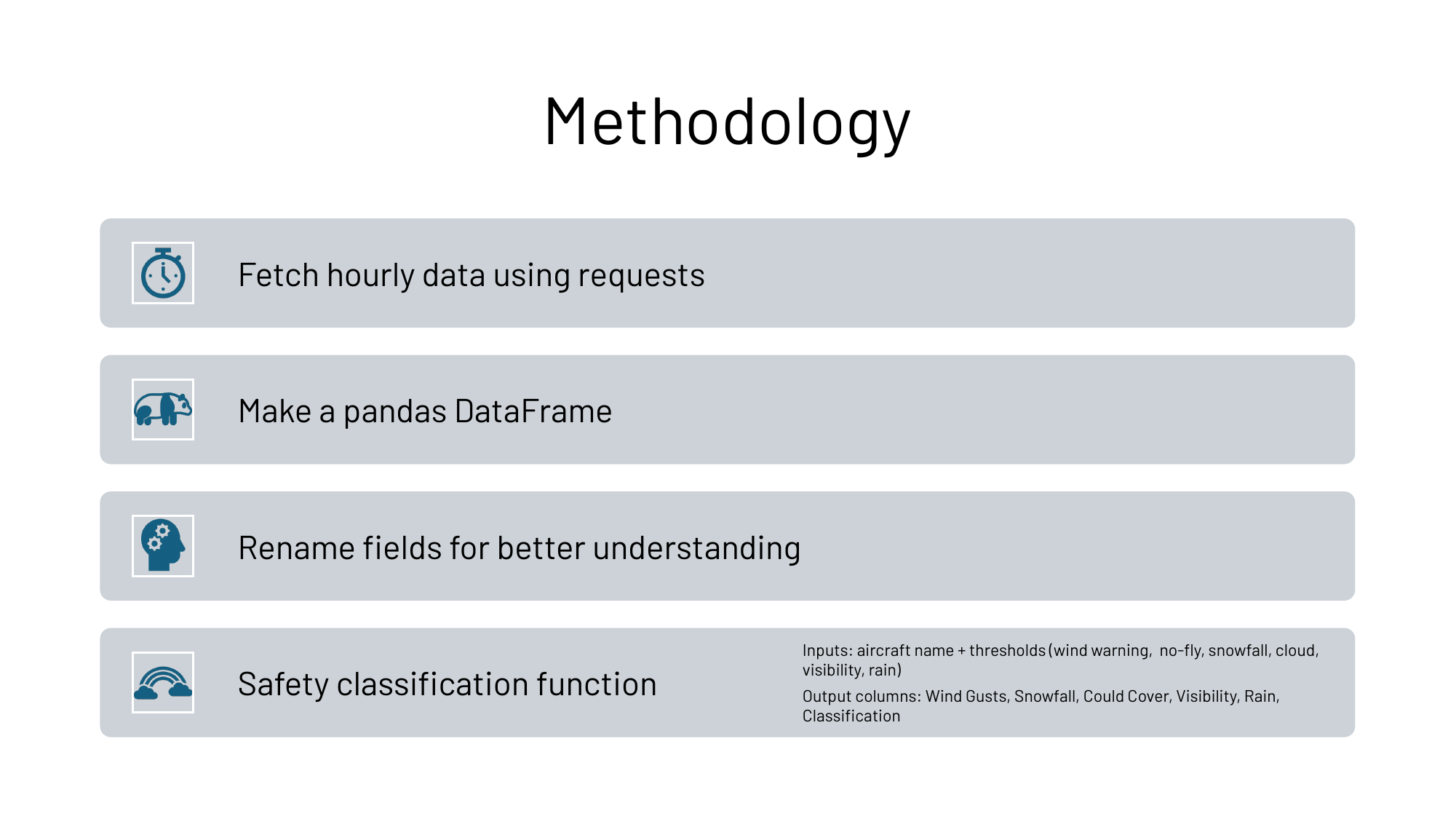

# Methodology
Fetch hourly data using requests
Make a pandas DataFrame
Rename fields for better understanding
Safety classification function
Inputs: aircraft name + thresholds (wind warning,  no-fly, snowfall, cloud, visibility, rain)
Output columns: Wind Gusts, Snowfall, Could Cover, Visibility, Rain, Classification